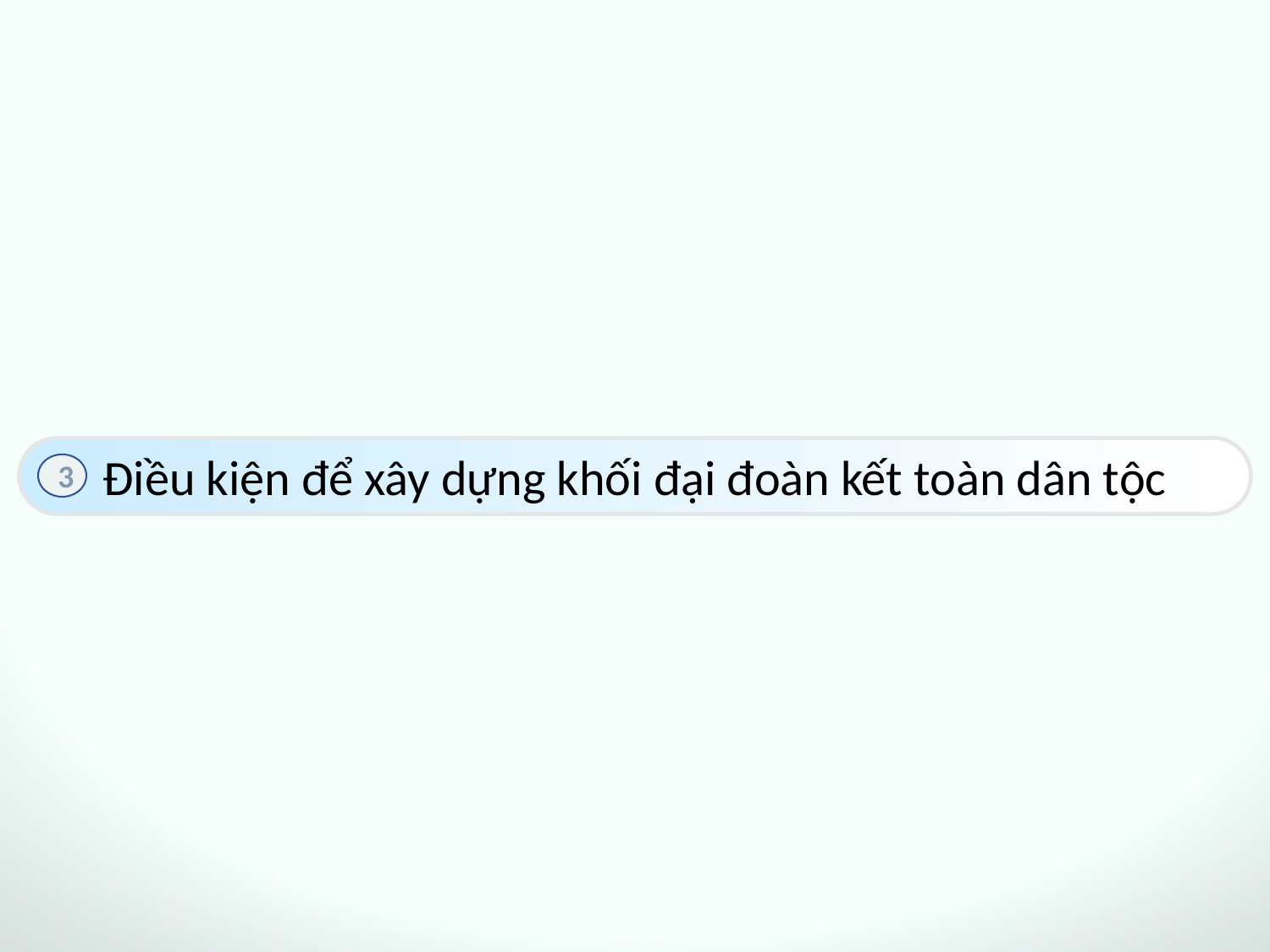

Điều kiện để xây dựng khối đại đoàn kết toàn dân tộc
3